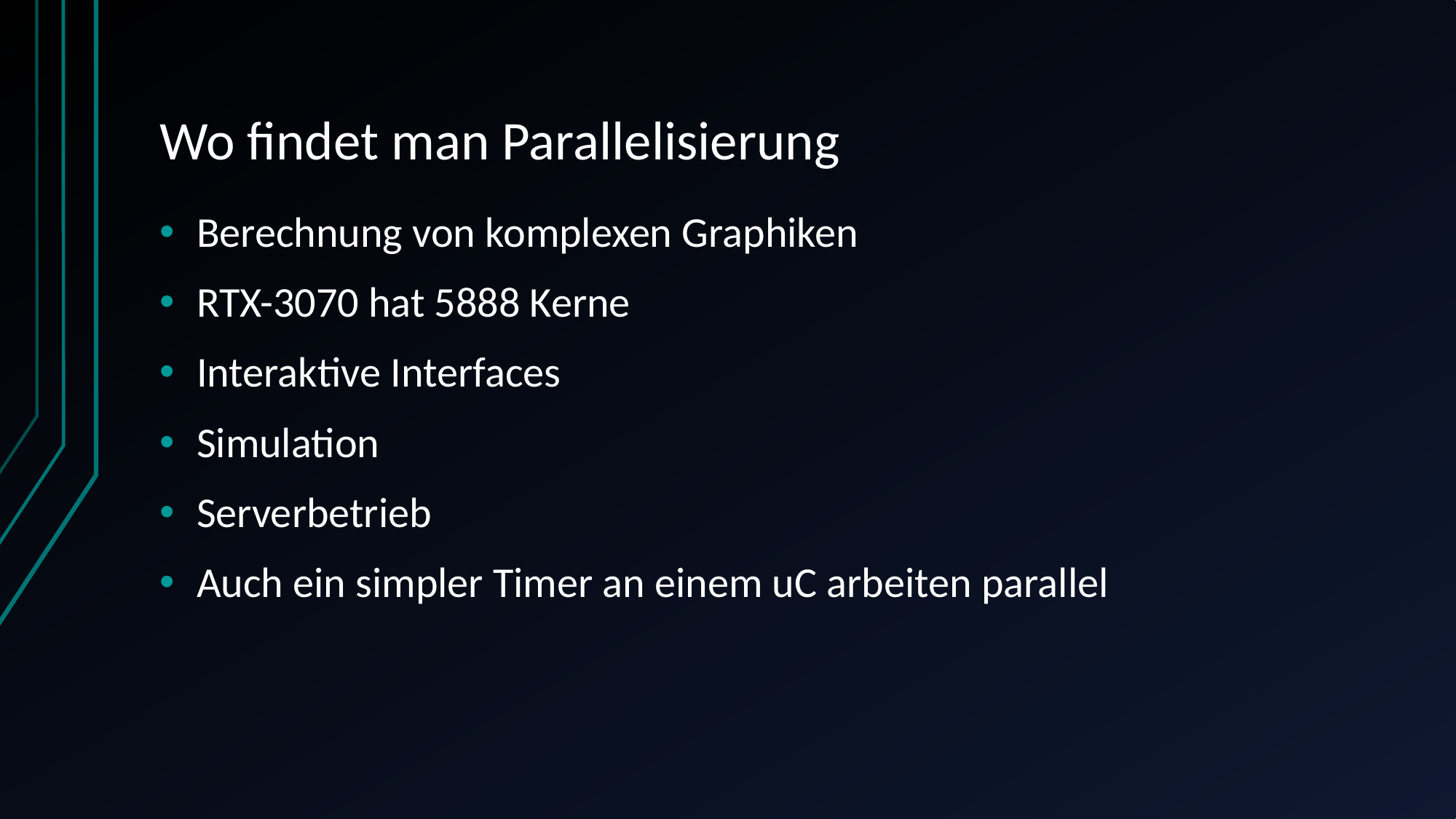

# Wo findet man Parallelisierung
Berechnung von komplexen Graphiken
RTX-3070 hat 5888 Kerne
Interaktive Interfaces
Simulation
Serverbetrieb
Auch ein simpler Timer an einem uC arbeiten parallel